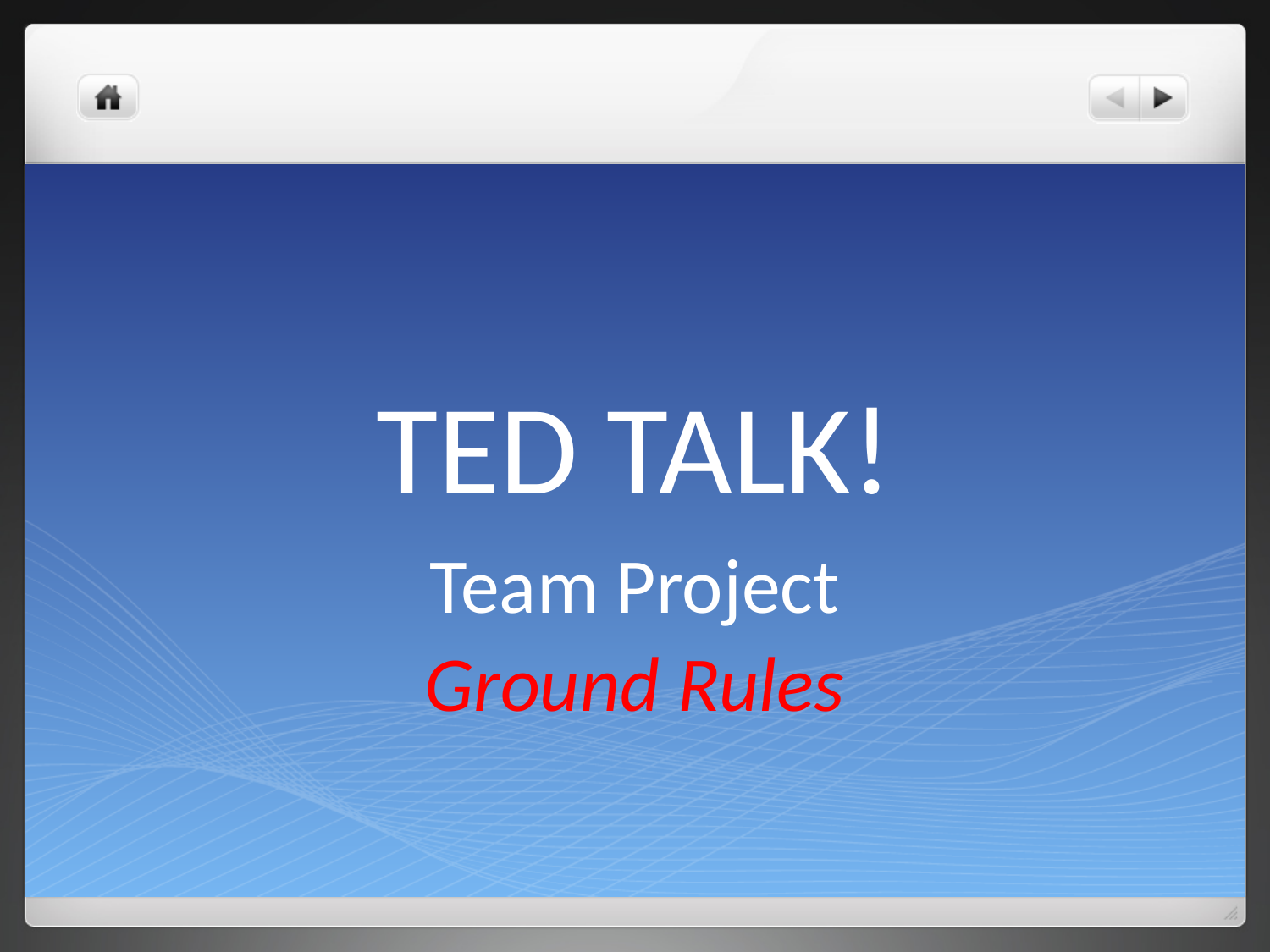

# TED TALK!
Team Project
Ground Rules